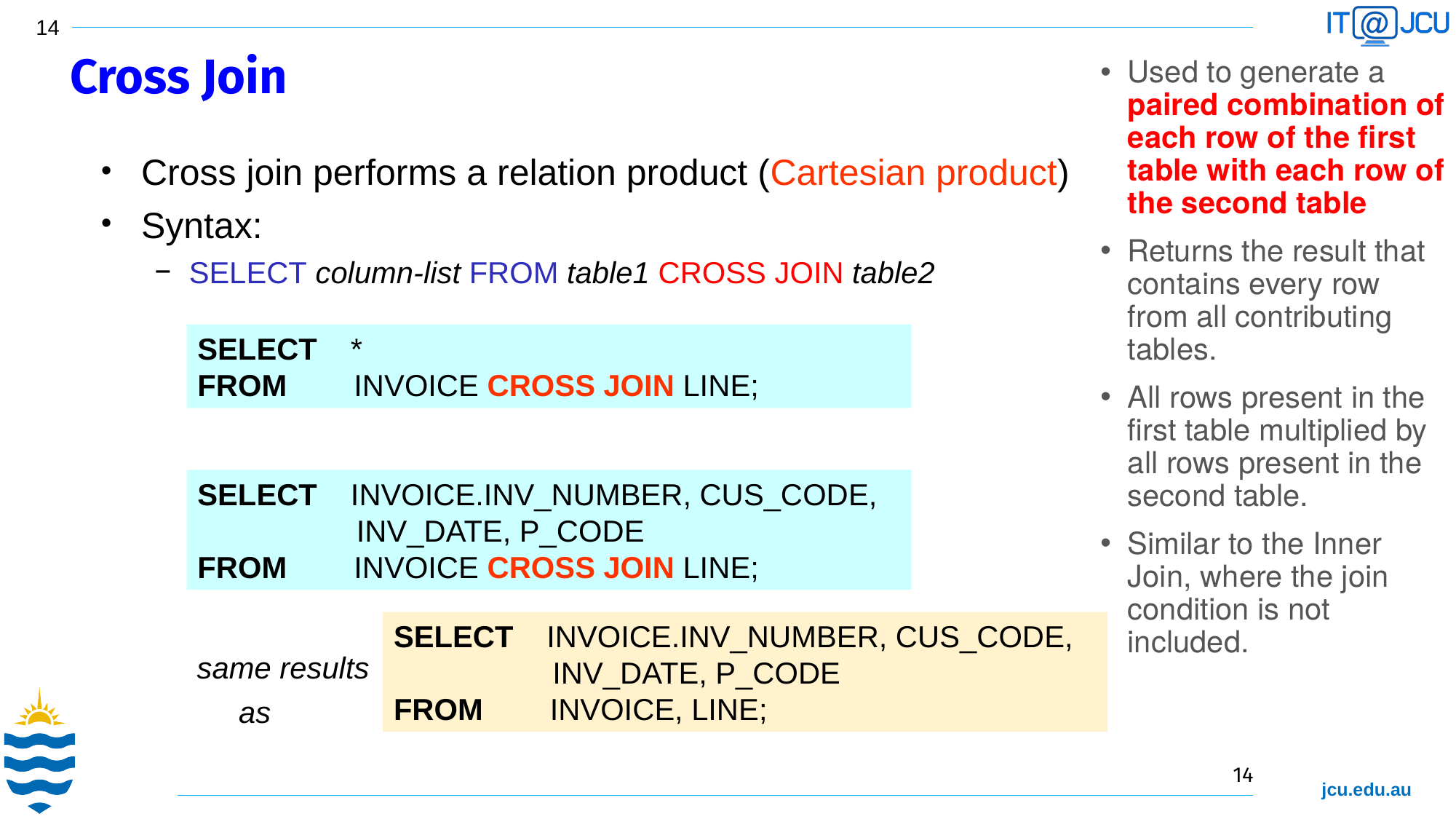

Cross Join
Used to generate a paired combination of each row of the first table with each row of the second table
Returns the result that contains every row from all contributing tables.
All rows present in the first table multiplied by all rows present in the second table.
Similar to the Inner Join, where the join condition is not included.

Cross join performs a relation product (Cartesian product)‏
Syntax:
SELECT column-list FROM table1 CROSS JOIN table2

     same results
          as
SELECT    *
FROM        INVOICE CROSS JOIN LINE;
SELECT    INVOICE.INV_NUMBER, CUS_CODE,
                   INV_DATE, P_CODE
FROM        INVOICE CROSS JOIN LINE;
SELECT    INVOICE.INV_NUMBER, CUS_CODE,
                   INV_DATE, P_CODE
FROM        INVOICE, LINE;
14